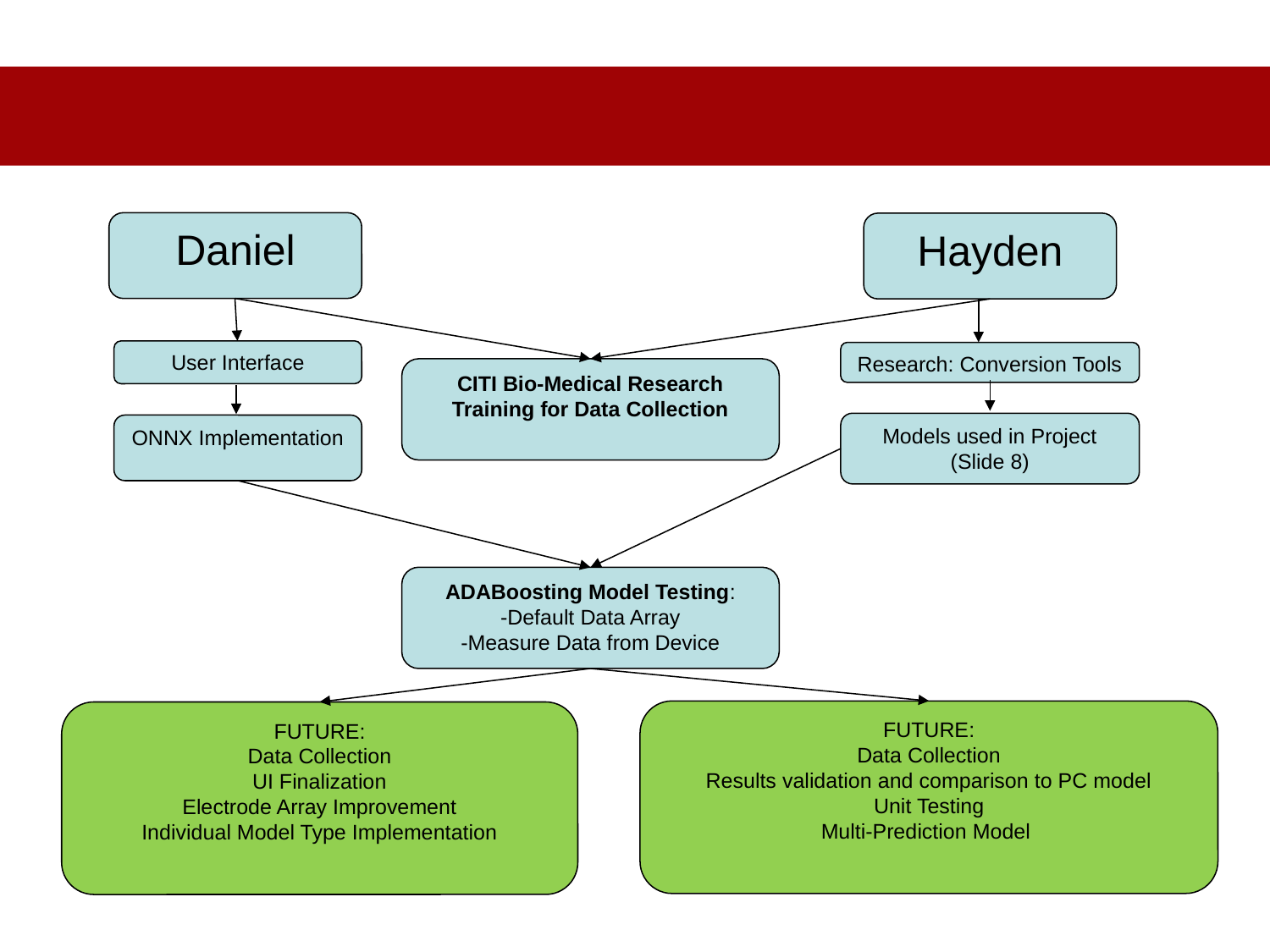

Team Contributions
Daniel
Hayden
User Interface
Research: Conversion Tools
CITI Bio-Medical Research Training for Data Collection
Models used in Project
(Slide 8)
ONNX Implementation
ADABoosting Model Testing:
-Default Data Array
-Measure Data from Device
FUTURE:
Data Collection
Results validation and comparison to PC model
Unit Testing
Multi-Prediction Model

FUTURE:
Data Collection
UI Finalization
Electrode Array Improvement
Individual Model Type Implementation